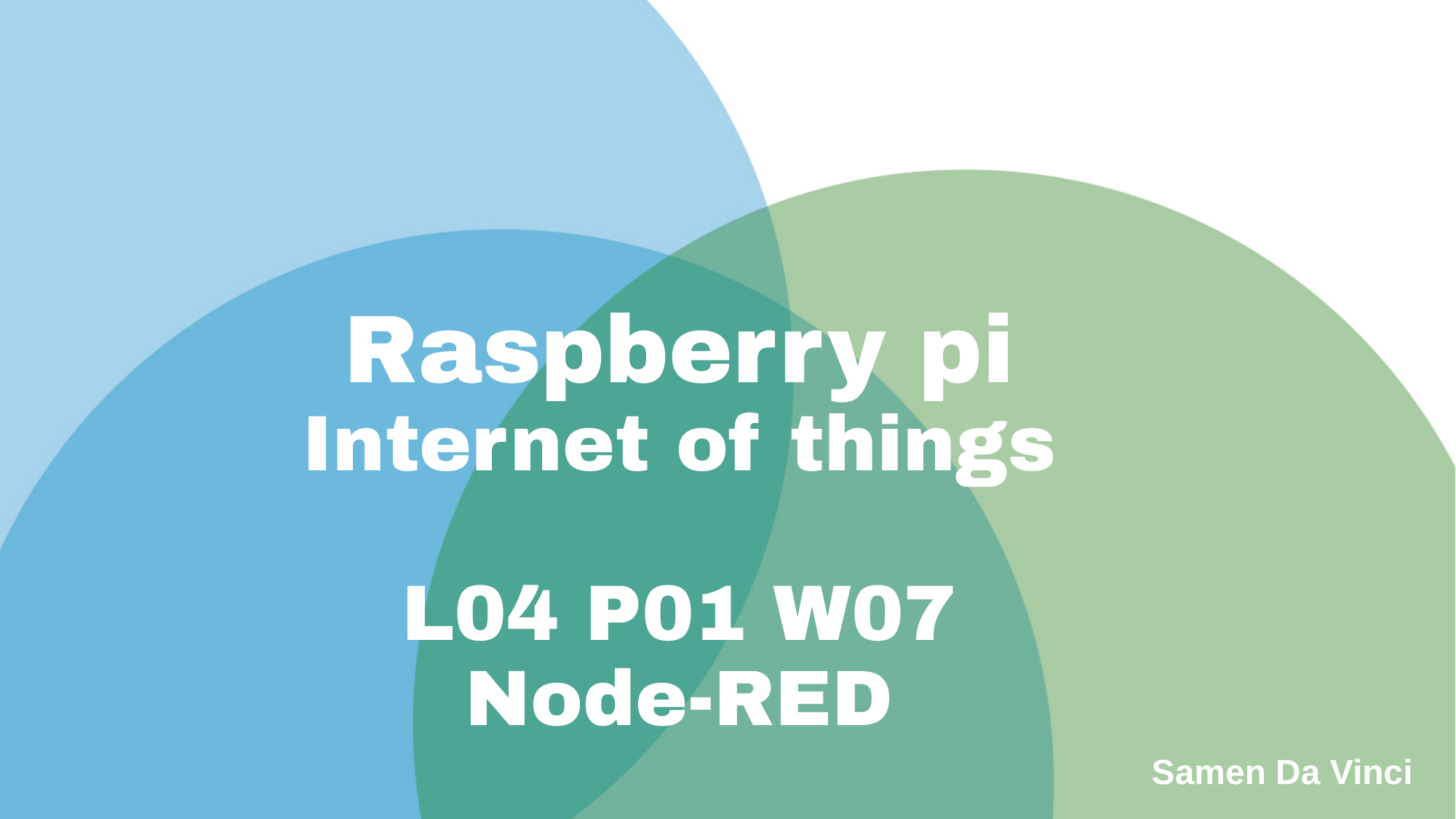

# Raspberry pi Internet of things L04 P01 W07 Node-RED
Samen Da Vinci